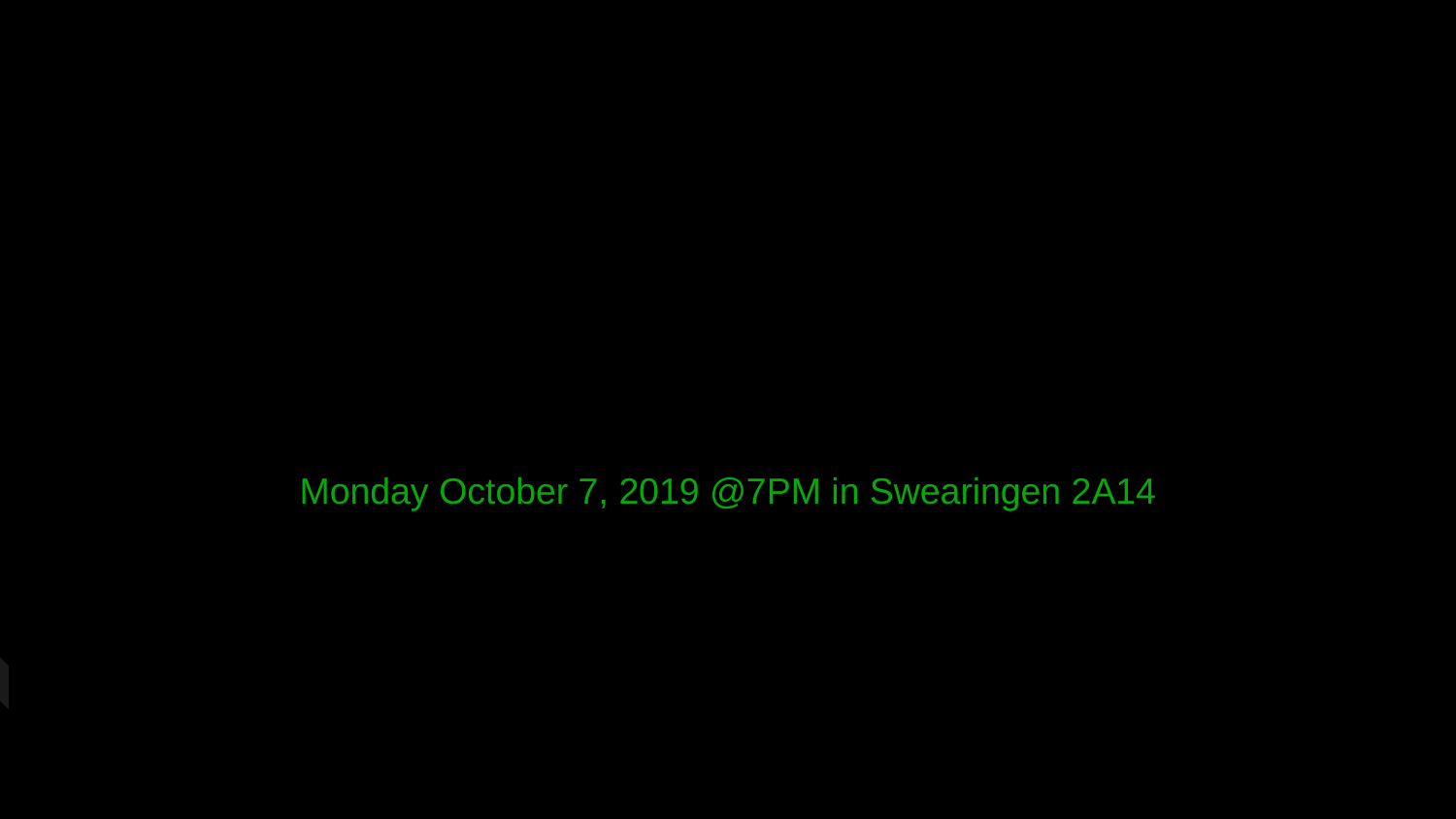

Monday October 7, 2019 @7PM in Swearingen 2A14